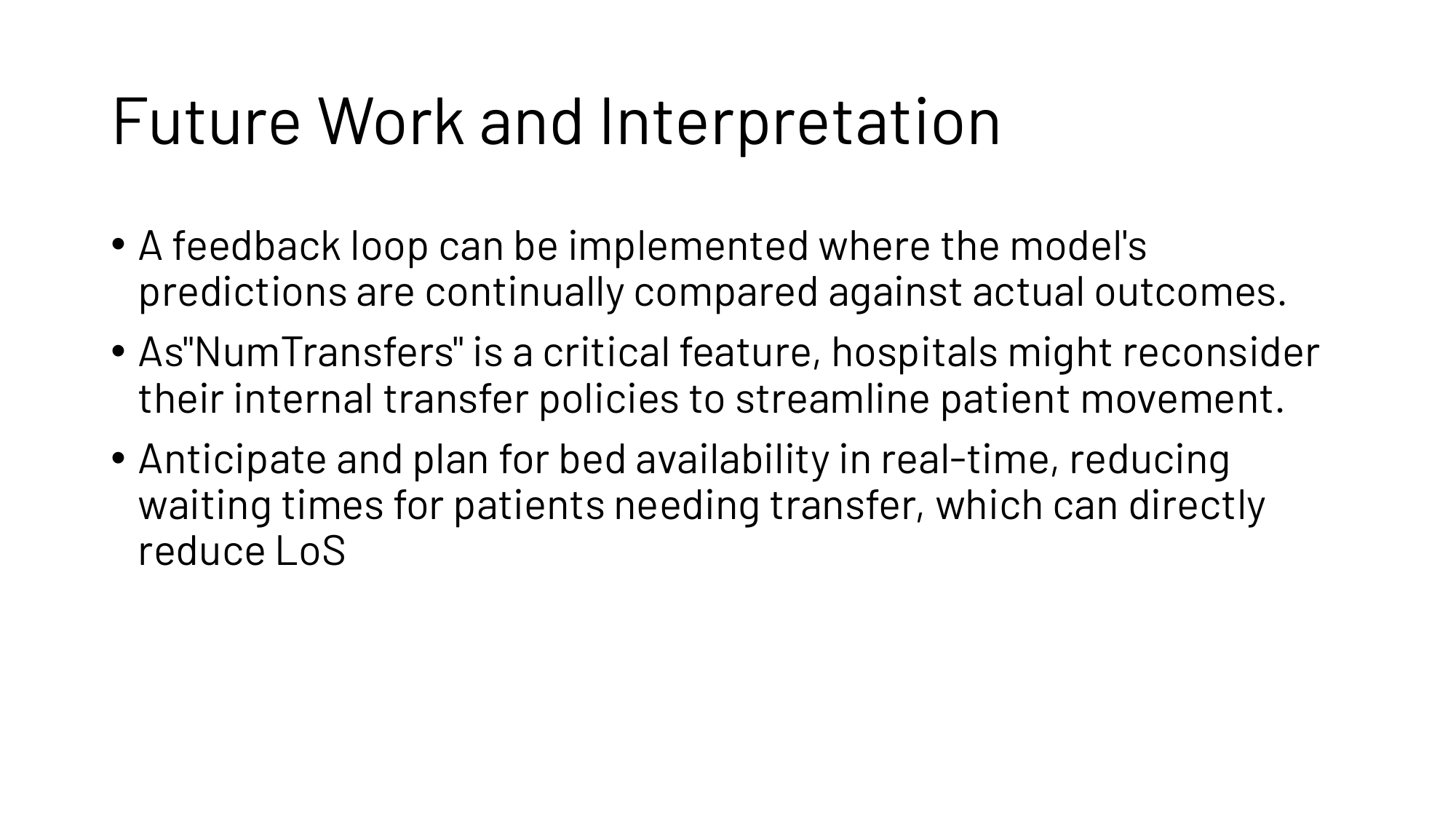

# Future Work and Interpretation
A feedback loop can be implemented where the model's predictions are continually compared against actual outcomes.
As"NumTransfers" is a critical feature, hospitals might reconsider their internal transfer policies to streamline patient movement.
Anticipate and plan for bed availability in real-time, reducing waiting times for patients needing transfer, which can directly reduce LoS